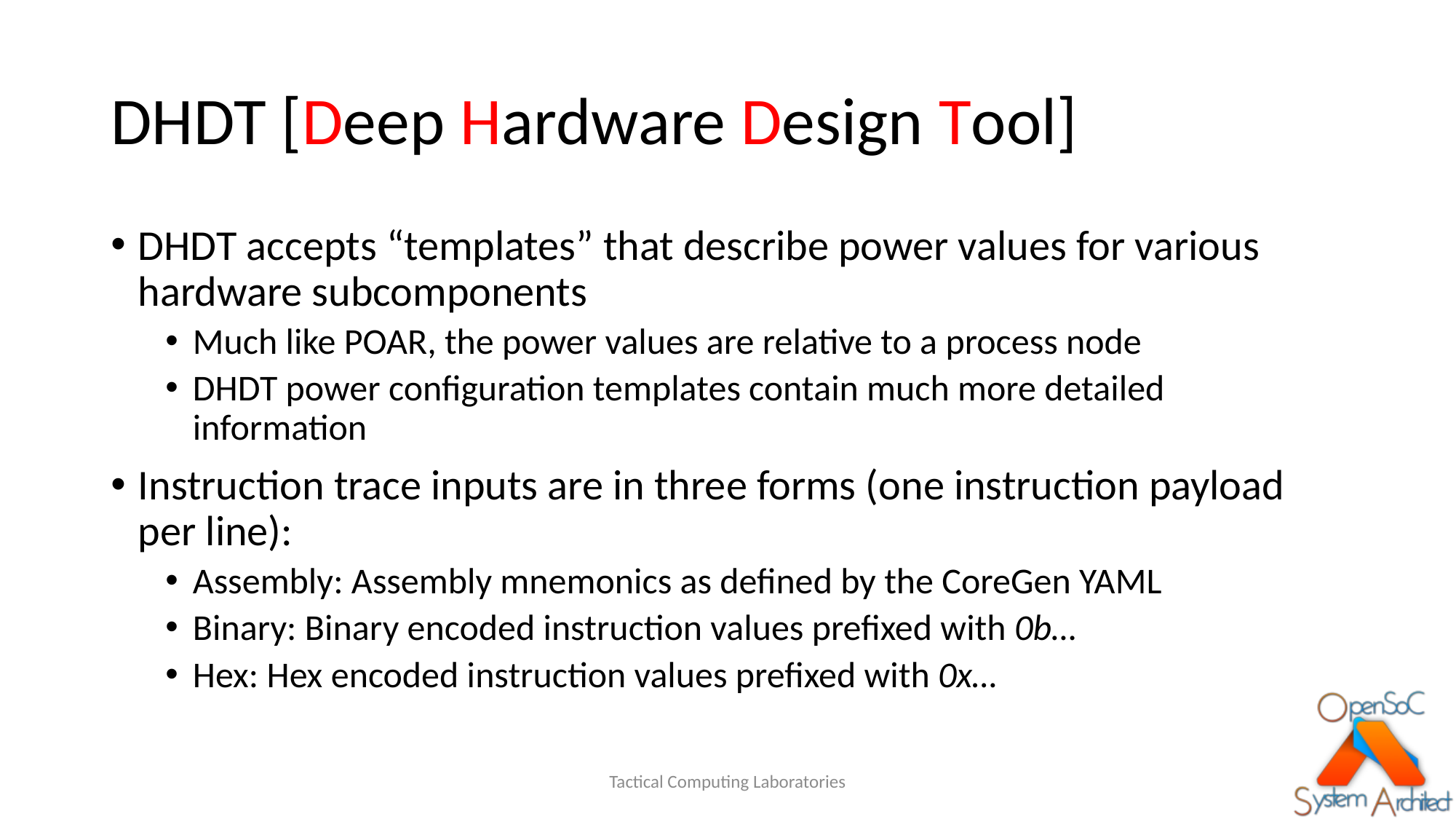

# DHDT [Deep Hardware Design Tool]
DHDT accepts “templates” that describe power values for various hardware subcomponents
Much like POAR, the power values are relative to a process node
DHDT power configuration templates contain much more detailed information
Instruction trace inputs are in three forms (one instruction payload per line):
Assembly: Assembly mnemonics as defined by the CoreGen YAML
Binary: Binary encoded instruction values prefixed with 0b…
Hex: Hex encoded instruction values prefixed with 0x…

Tactical Computing Laboratories